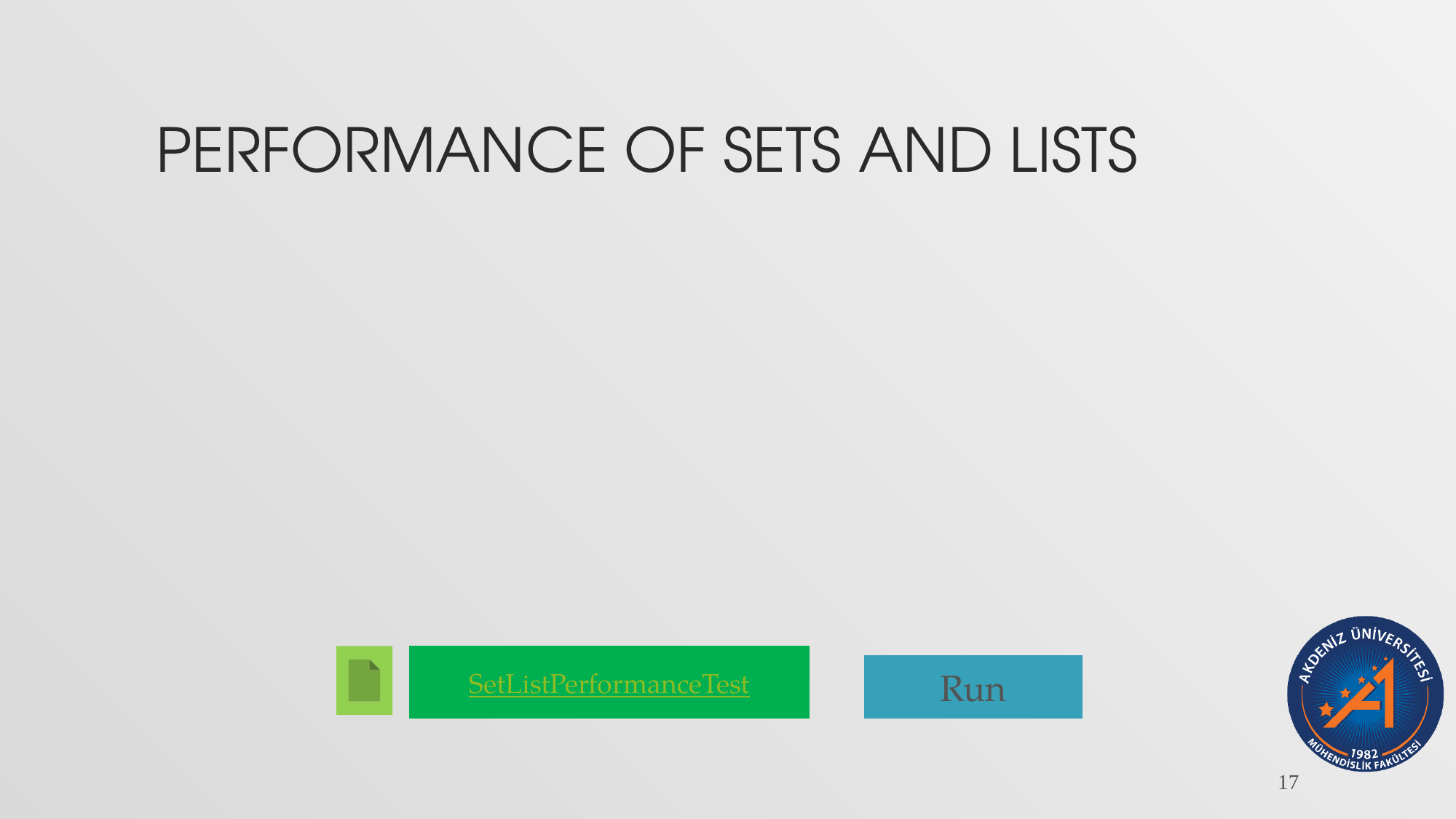

# Performance of Sets and Lists

SetListPerformanceTest

Run
17